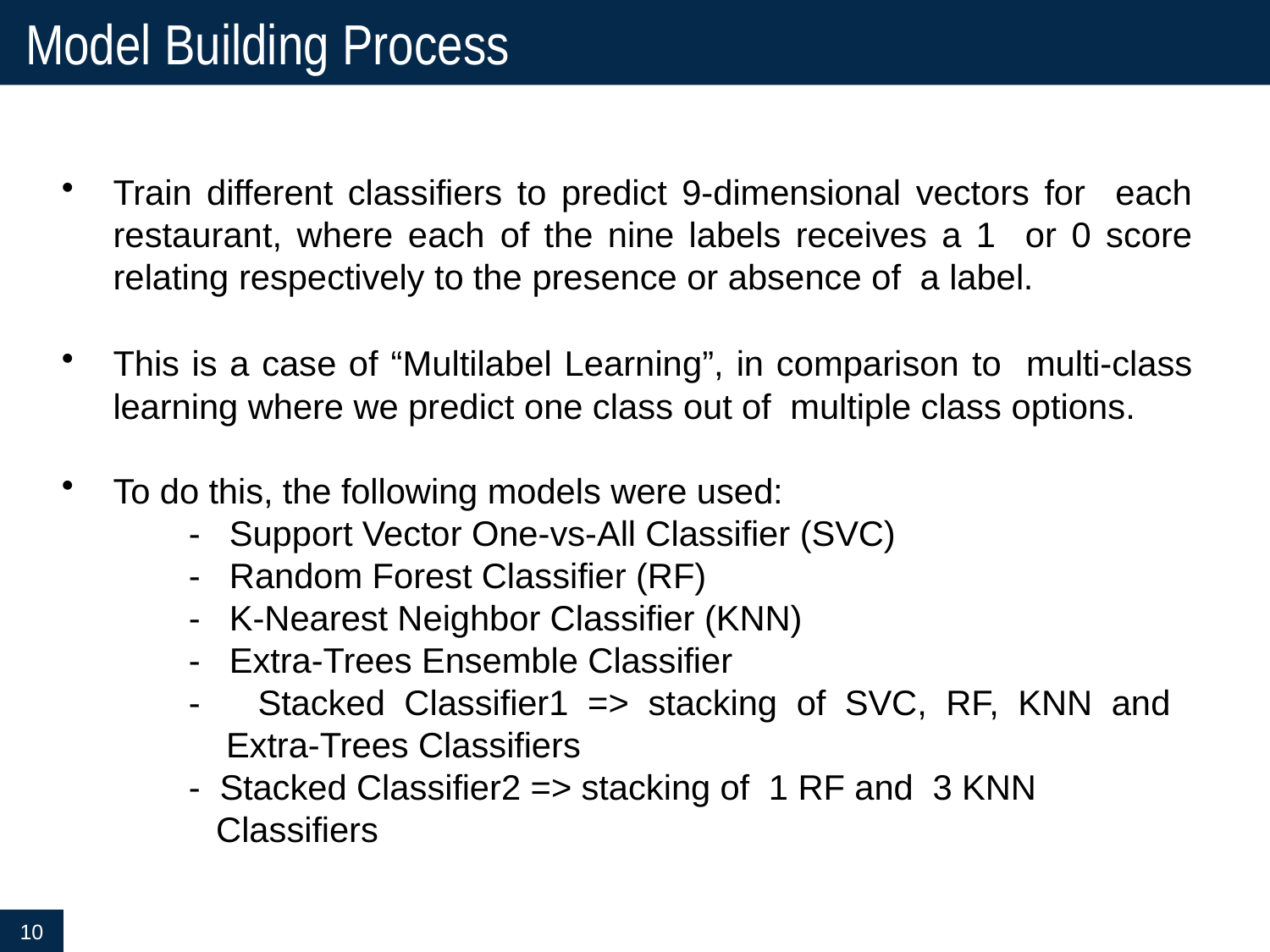

# Model Building Process

Train different classifiers to predict 9-dimensional vectors for  each restaurant, where each of the nine labels receives a 1  or 0 score relating respectively to the presence or absence of  a label.

This is a case of “Multilabel Learning”, in comparison to  multi-class learning where we predict one class out of  multiple class options.

To do this, the following models were used:
		-   Support Vector One-vs-All Classifier (SVC)
		-   Random Forest Classifier (RF)
		-   K-Nearest Neighbor Classifier (KNN)
		-   Extra-Trees Ensemble Classifier
		-   Stacked Classifier1 => stacking of SVC, RF, KNN and 		           Extra-Trees Classifiers
		-  Stacked Classifier2 => stacking of  1 RF and  3 KNN
                Classifiers
10